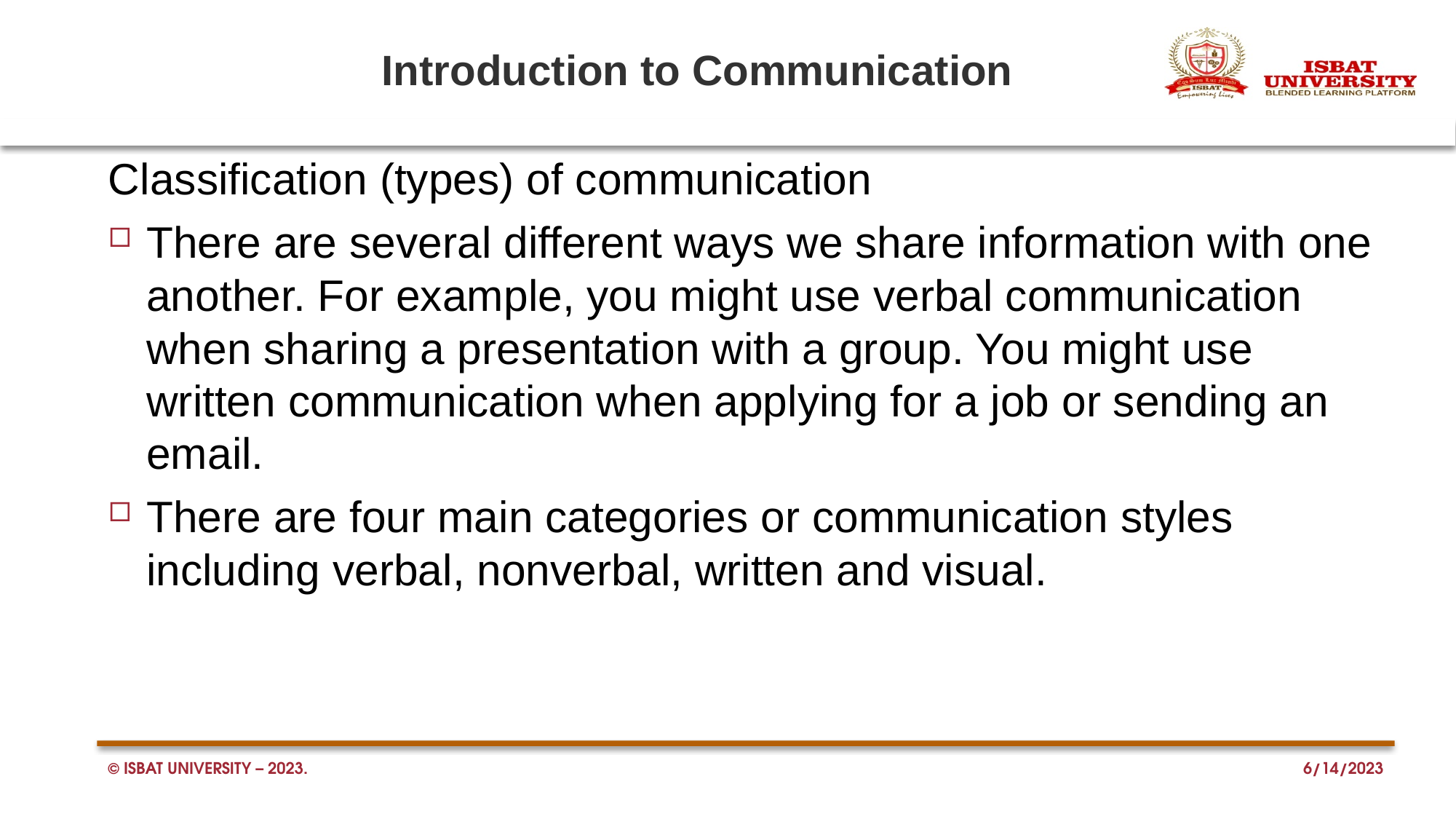

# Introduction to Communication
Classification (types) of communication
There are several different ways we share information with one another. For example, you might use verbal communication when sharing a presentation with a group. You might use written communication when applying for a job or sending an email.
There are four main categories or communication styles including verbal, nonverbal, written and visual.